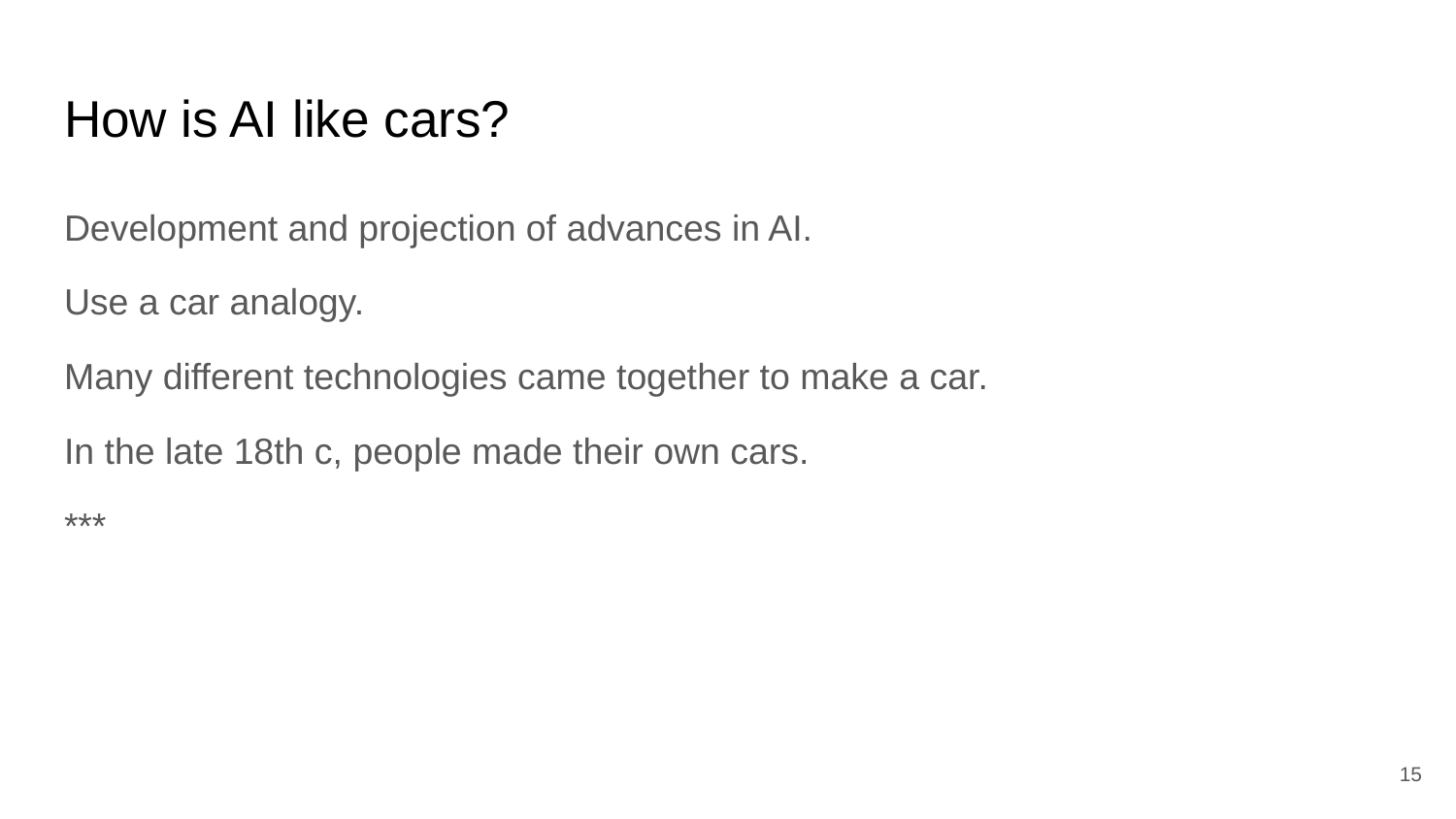

# How is AI like cars?
Development and projection of advances in AI.
Use a car analogy.
Many different technologies came together to make a car.
In the late 18th c, people made their own cars.
***
15